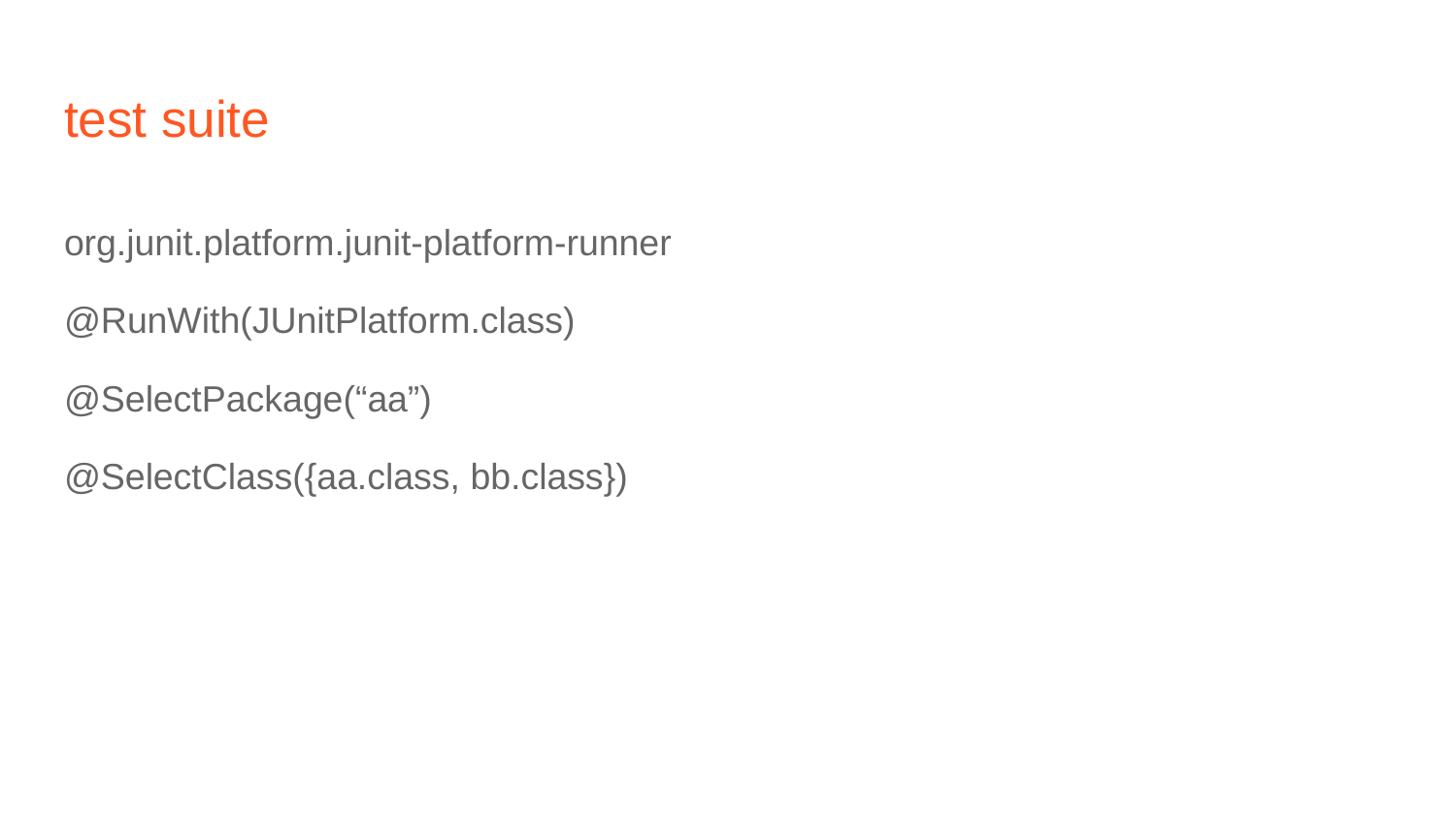

# test suite
org.junit.platform.junit-platform-runner
@RunWith(JUnitPlatform.class)
@SelectPackage(“aa”)
@SelectClass({aa.class, bb.class})